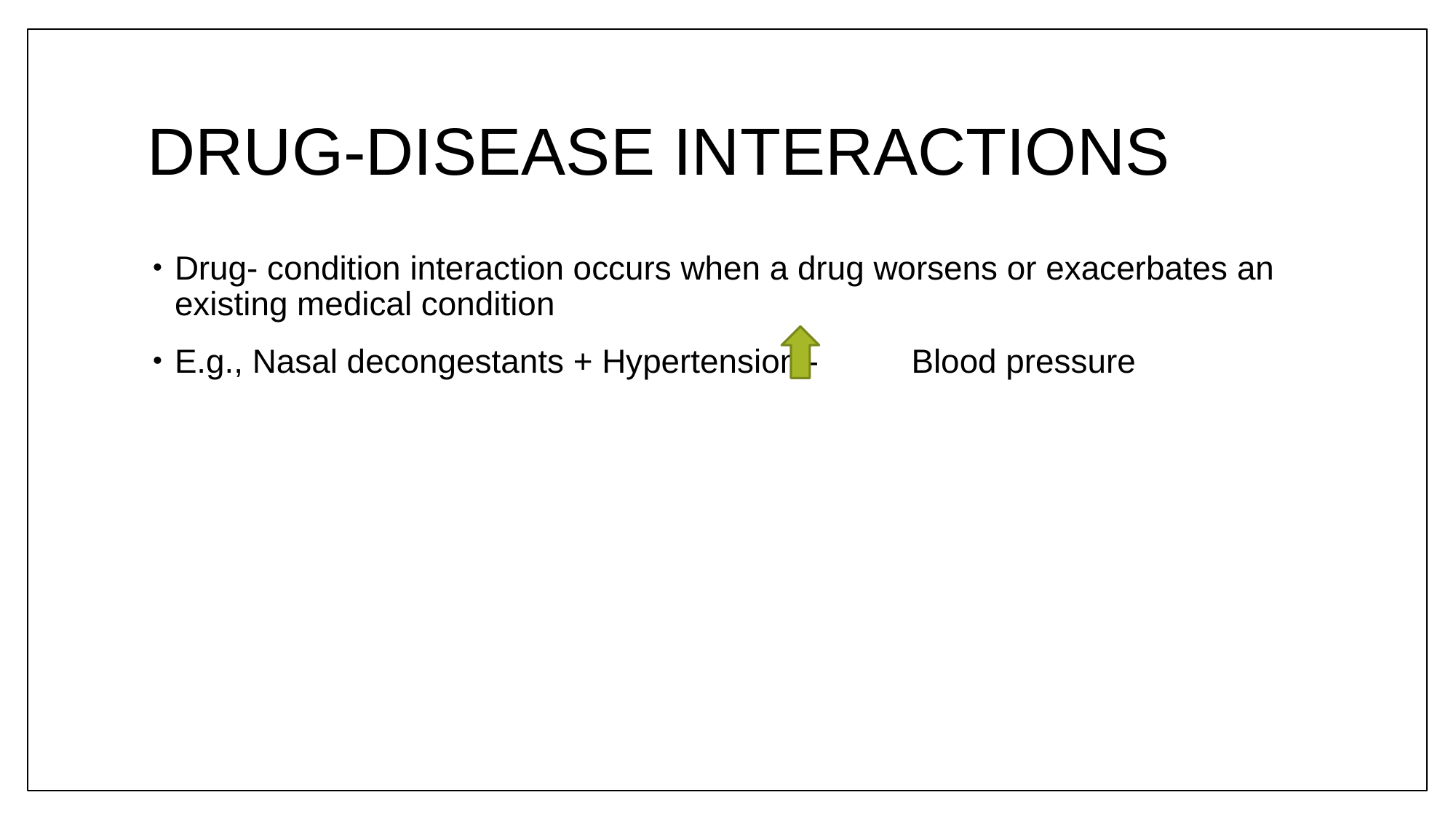

# DRUG-DISEASE INTERACTIONS
Drug- condition interaction occurs when a drug worsens or exacerbates an existing medical condition
E.g., Nasal decongestants + Hypertension -          Blood pressure